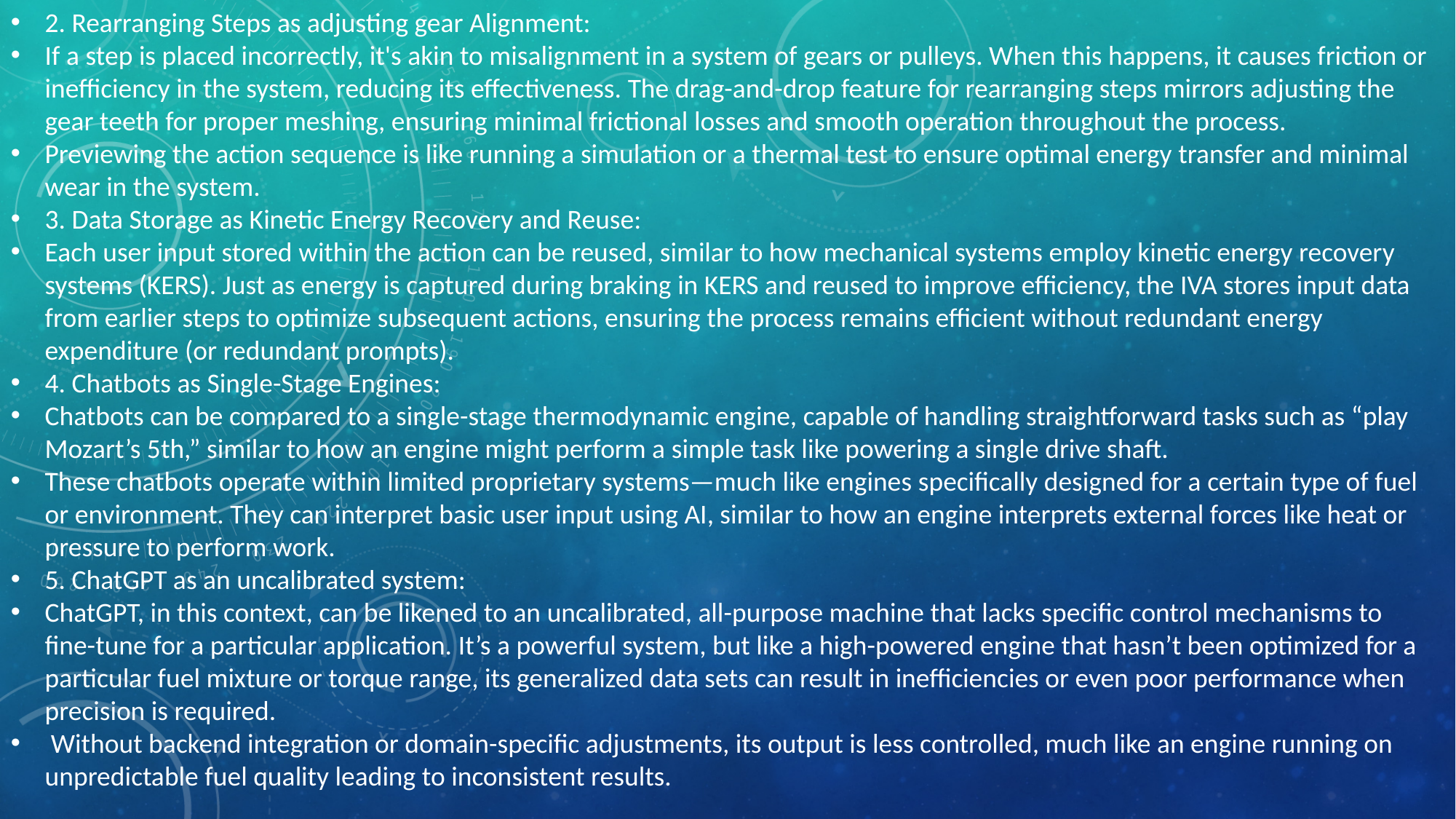

2. Rearranging Steps as adjusting gear Alignment:
If a step is placed incorrectly, it's akin to misalignment in a system of gears or pulleys. When this happens, it causes friction or inefficiency in the system, reducing its effectiveness. The drag-and-drop feature for rearranging steps mirrors adjusting the gear teeth for proper meshing, ensuring minimal frictional losses and smooth operation throughout the process.
Previewing the action sequence is like running a simulation or a thermal test to ensure optimal energy transfer and minimal wear in the system.
3. Data Storage as Kinetic Energy Recovery and Reuse:
Each user input stored within the action can be reused, similar to how mechanical systems employ kinetic energy recovery systems (KERS). Just as energy is captured during braking in KERS and reused to improve efficiency, the IVA stores input data from earlier steps to optimize subsequent actions, ensuring the process remains efficient without redundant energy expenditure (or redundant prompts).
4. Chatbots as Single-Stage Engines:
Chatbots can be compared to a single-stage thermodynamic engine, capable of handling straightforward tasks such as “play Mozart’s 5th,” similar to how an engine might perform a simple task like powering a single drive shaft.
These chatbots operate within limited proprietary systems—much like engines specifically designed for a certain type of fuel or environment. They can interpret basic user input using AI, similar to how an engine interprets external forces like heat or pressure to perform work.
5. ChatGPT as an uncalibrated system:
ChatGPT, in this context, can be likened to an uncalibrated, all-purpose machine that lacks specific control mechanisms to fine-tune for a particular application. It’s a powerful system, but like a high-powered engine that hasn’t been optimized for a particular fuel mixture or torque range, its generalized data sets can result in inefficiencies or even poor performance when precision is required.
 Without backend integration or domain-specific adjustments, its output is less controlled, much like an engine running on unpredictable fuel quality leading to inconsistent results.